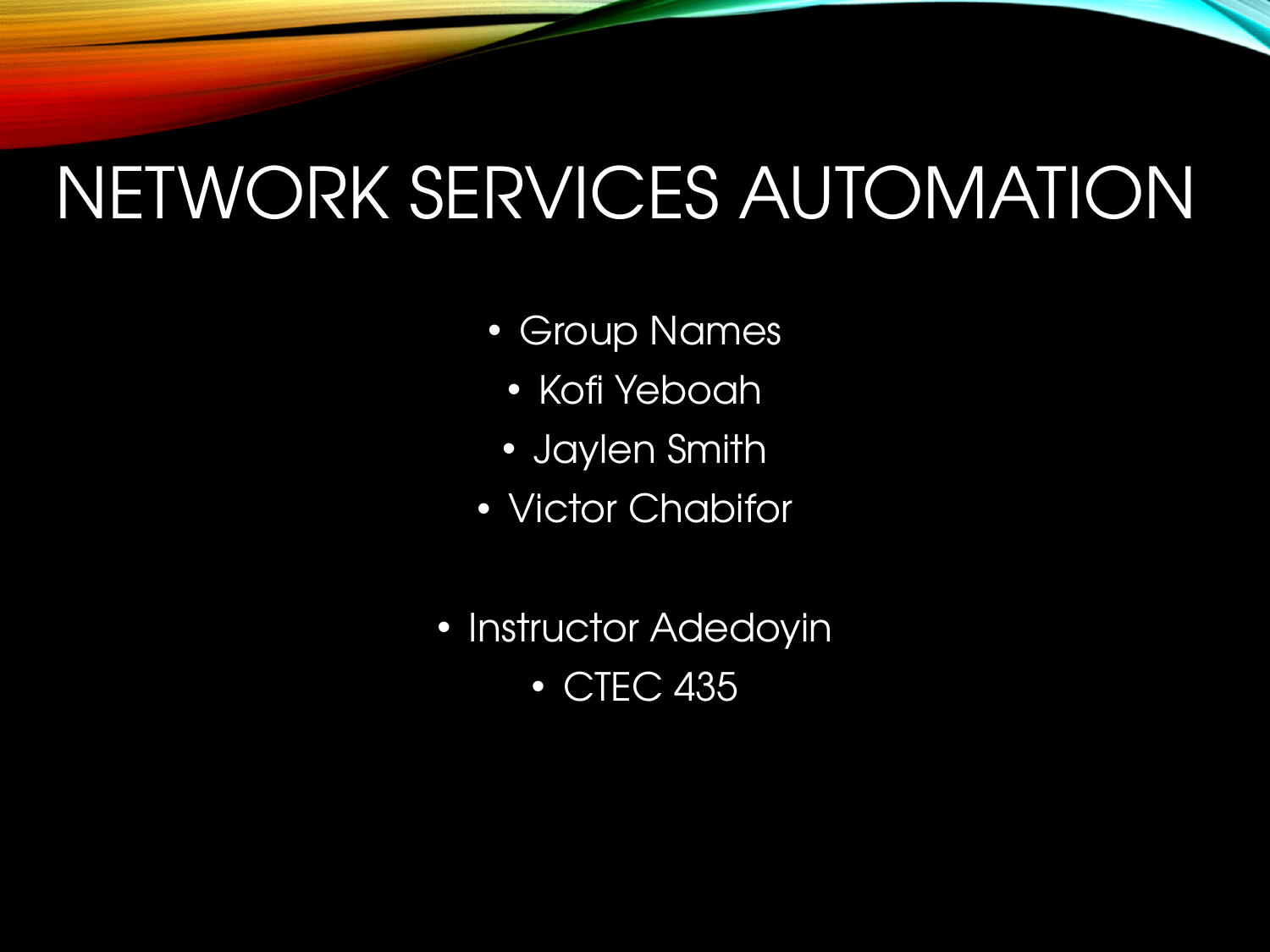

# Network Services Automation
Group Names
Kofi Yeboah
Jaylen Smith
Victor Chabifor

Instructor Adedoyin
CTEC 435